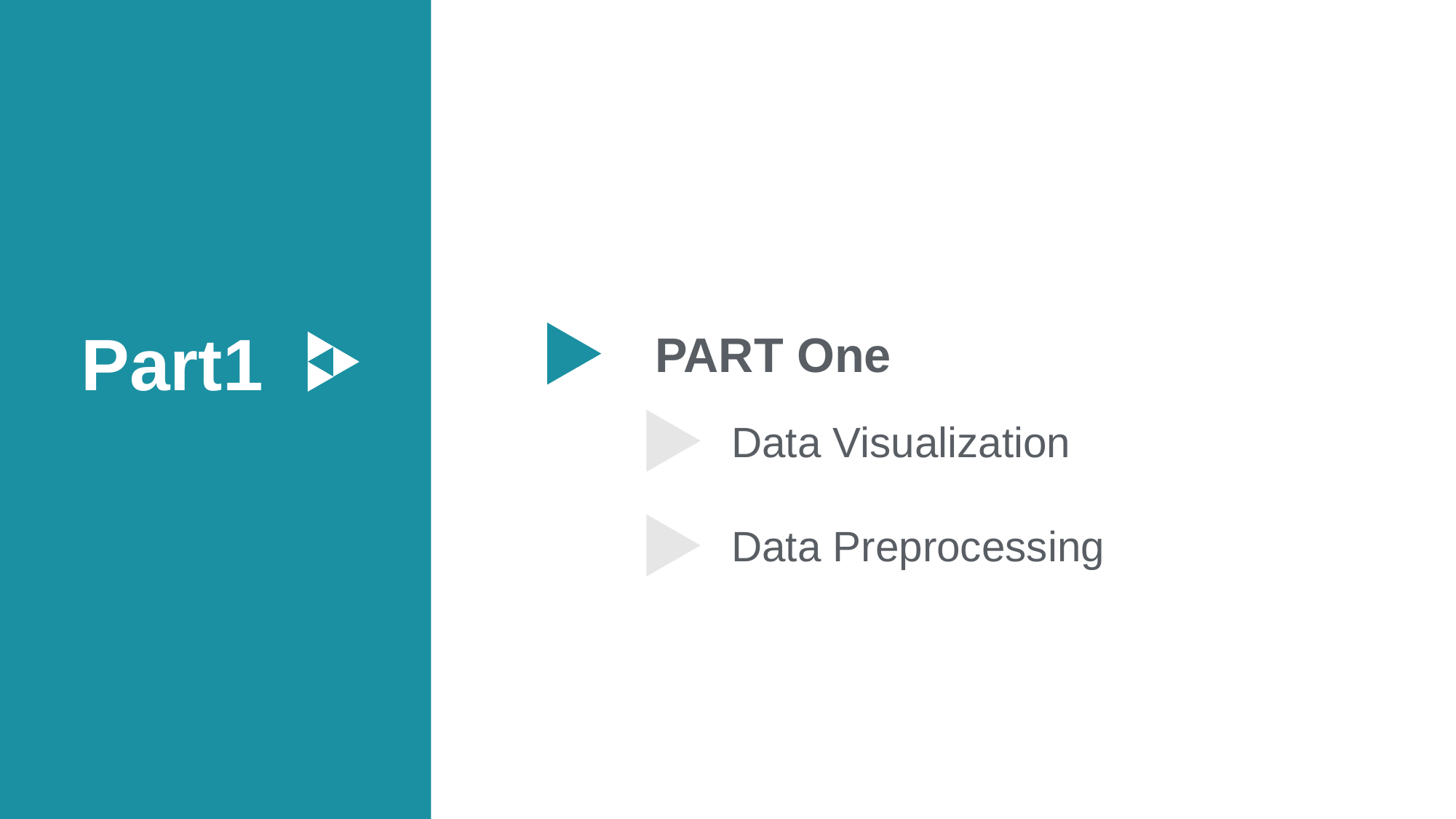

Part1
 PART One

Data Visualization

Data Preprocessing